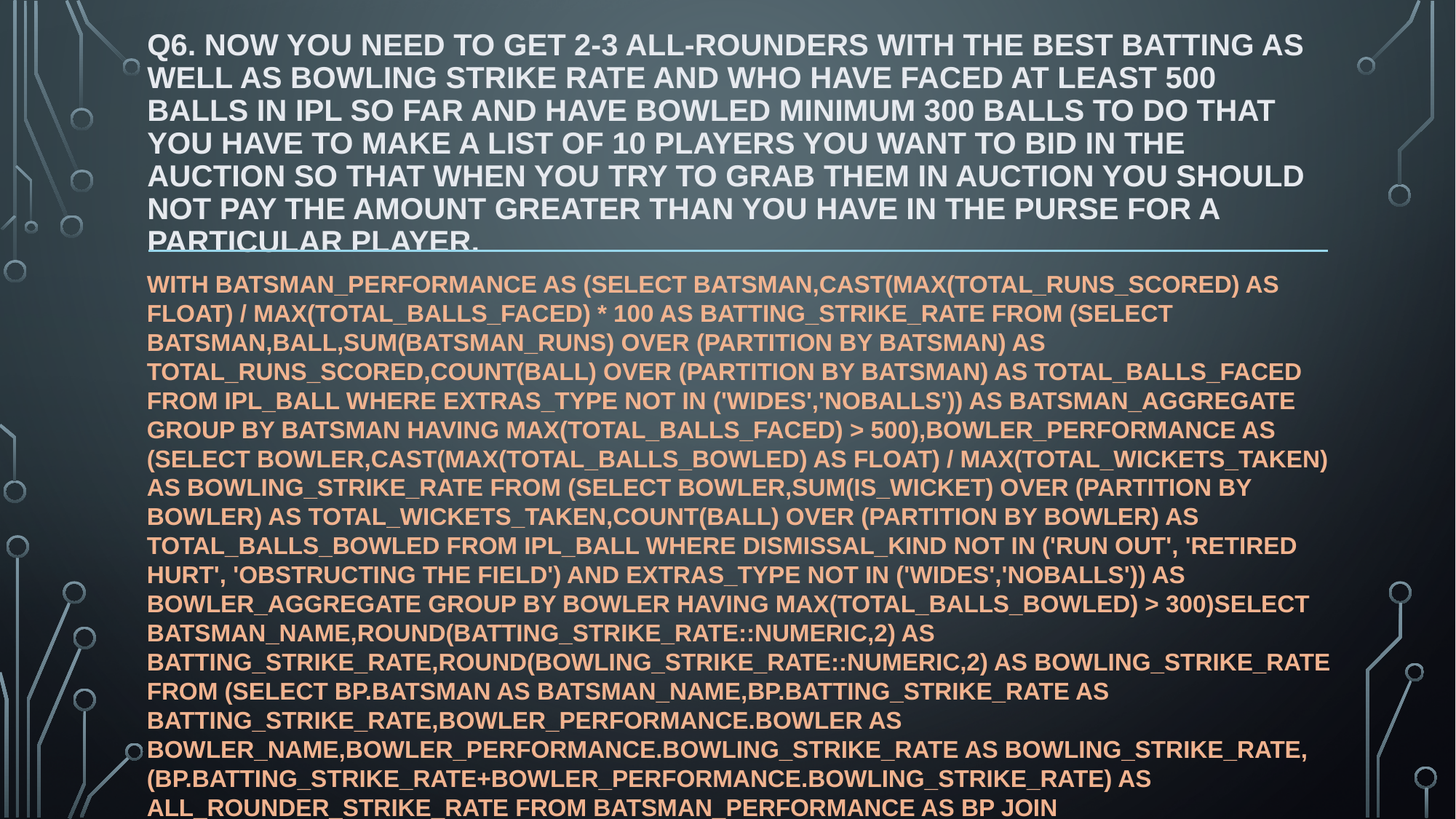

# Q6. Now you need to get 2-3 All-rounders with the best batting as well as bowling strike rate and who have faced at least 500 balls in IPL so far and have bowled minimum 300 balls To do that you have to make a list of 10 players you want to bid in the auction so that when you try to grab them in auction you should not pay the amount greater than you have in the purse for a particular player.
with batsman_performance as (select batsman,cast(max(total_runs_scored) as float) / max(total_balls_faced) * 100 as batting_strike_rate from (select batsman,ball,sum(batsman_runs) over (partition by batsman) as total_runs_scored,count(ball) over (partition by batsman) as total_balls_faced from ipl_ball where extras_type not in ('wides','noballs')) as batsman_aggregate group by batsman having max(total_balls_faced) > 500),bowler_performance as (select bowler,cast(max(total_balls_bowled) as float) / max(total_wickets_taken) as bowling_strike_rate from (select bowler,sum(is_wicket) over (partition by bowler) as total_wickets_taken,count(ball) over (partition by bowler) as total_balls_bowled from ipl_ball where dismissal_kind not in ('run out', 'retired hurt', 'obstructing the field') and extras_type not in ('wides','noballs')) as bowler_aggregate group by bowler having max(total_balls_bowled) > 300)select batsman_name,round(batting_strike_rate::numeric,2) as batting_strike_rate,round(bowling_strike_rate::numeric,2) as bowling_strike_rate from (select bp.batsman as batsman_name,bp.batting_strike_rate as batting_strike_rate,bowler_performance.bowler as bowler_name,bowler_performance.bowling_strike_rate as bowling_strike_rate,(bp.batting_strike_rate+bowler_performance.bowling_strike_rate) as All_rounder_strike_rate from batsman_performance as bp join bowler_performance on bp.batsman = bowler_performance.bowler order by all_rounder_strike_rate desc)limit 10;